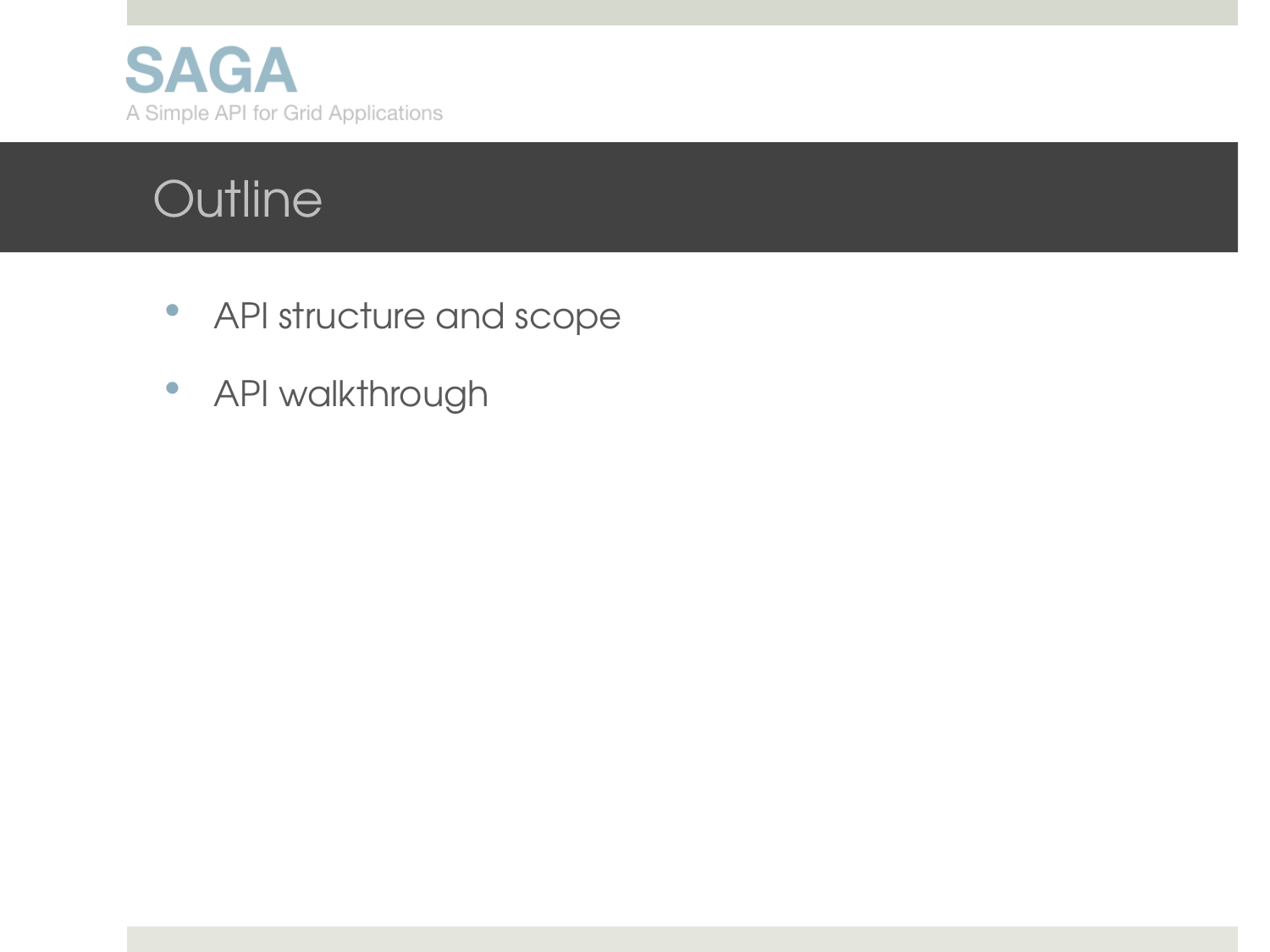

# Outline
API structure and scope
API walkthrough